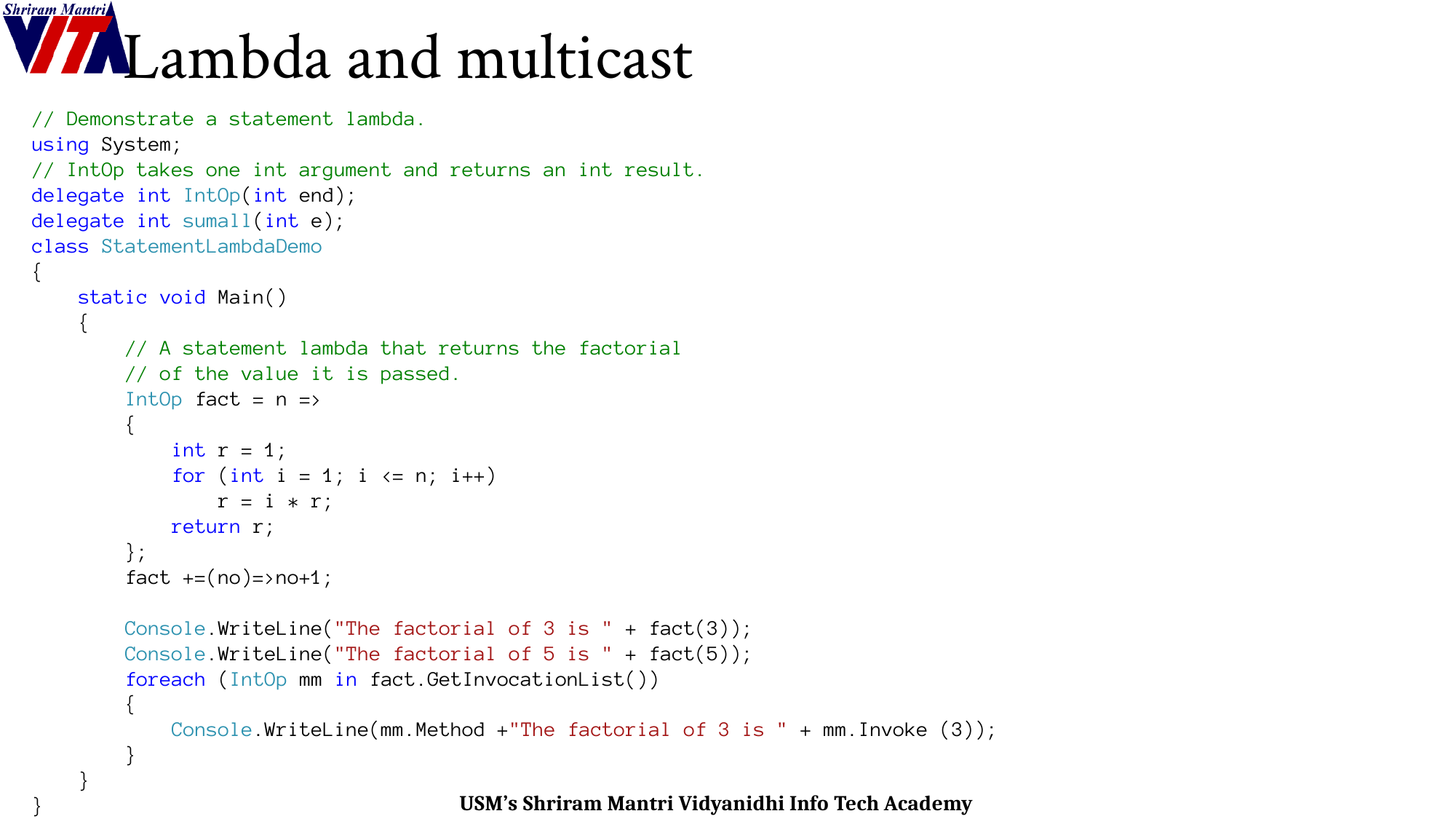

# Lambda and multicast
// Demonstrate a statement lambda.
using System;
// IntOp takes one int argument and returns an int result.
delegate int IntOp(int end);
delegate int sumall(int e);
class StatementLambdaDemo
{
    static void Main()
    {
        // A statement lambda that returns the factorial
        // of the value it is passed.
        IntOp fact = n =>
        {
            int r = 1;
            for (int i = 1; i <= n; i++)
                r = i * r;
            return r;
        };
        fact +=(no)=>no+1;

        Console.WriteLine("The factorial of 3 is " + fact(3));
        Console.WriteLine("The factorial of 5 is " + fact(5));
        foreach (IntOp mm in fact.GetInvocationList())
        {
            Console.WriteLine(mm.Method +"The factorial of 3 is " + mm.Invoke (3));
        }
    }
}